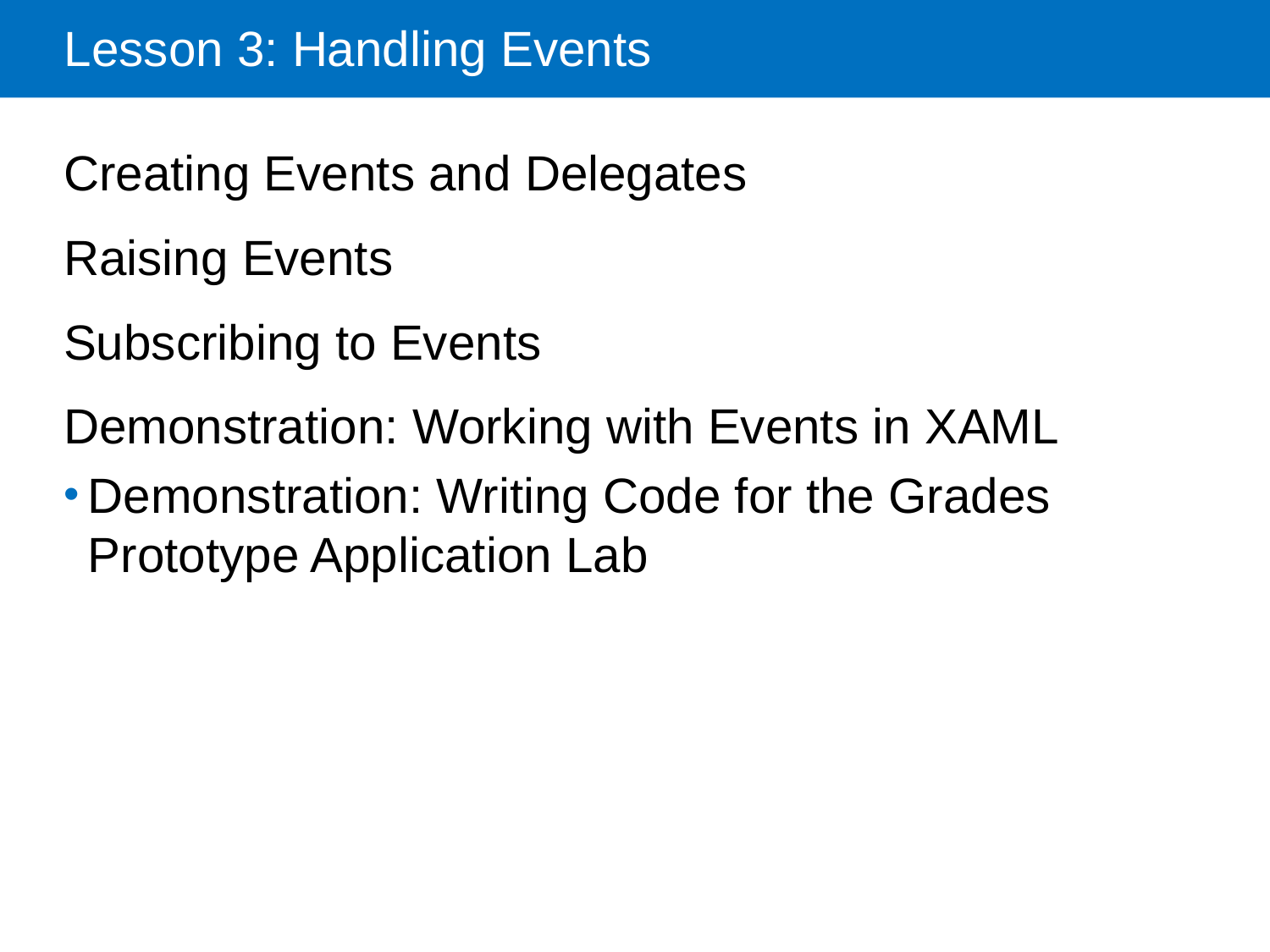

# Lesson 3: Handling Events
Creating Events and Delegates
Raising Events
Subscribing to Events
Demonstration: Working with Events in XAML
Demonstration: Writing Code for the Grades Prototype Application Lab